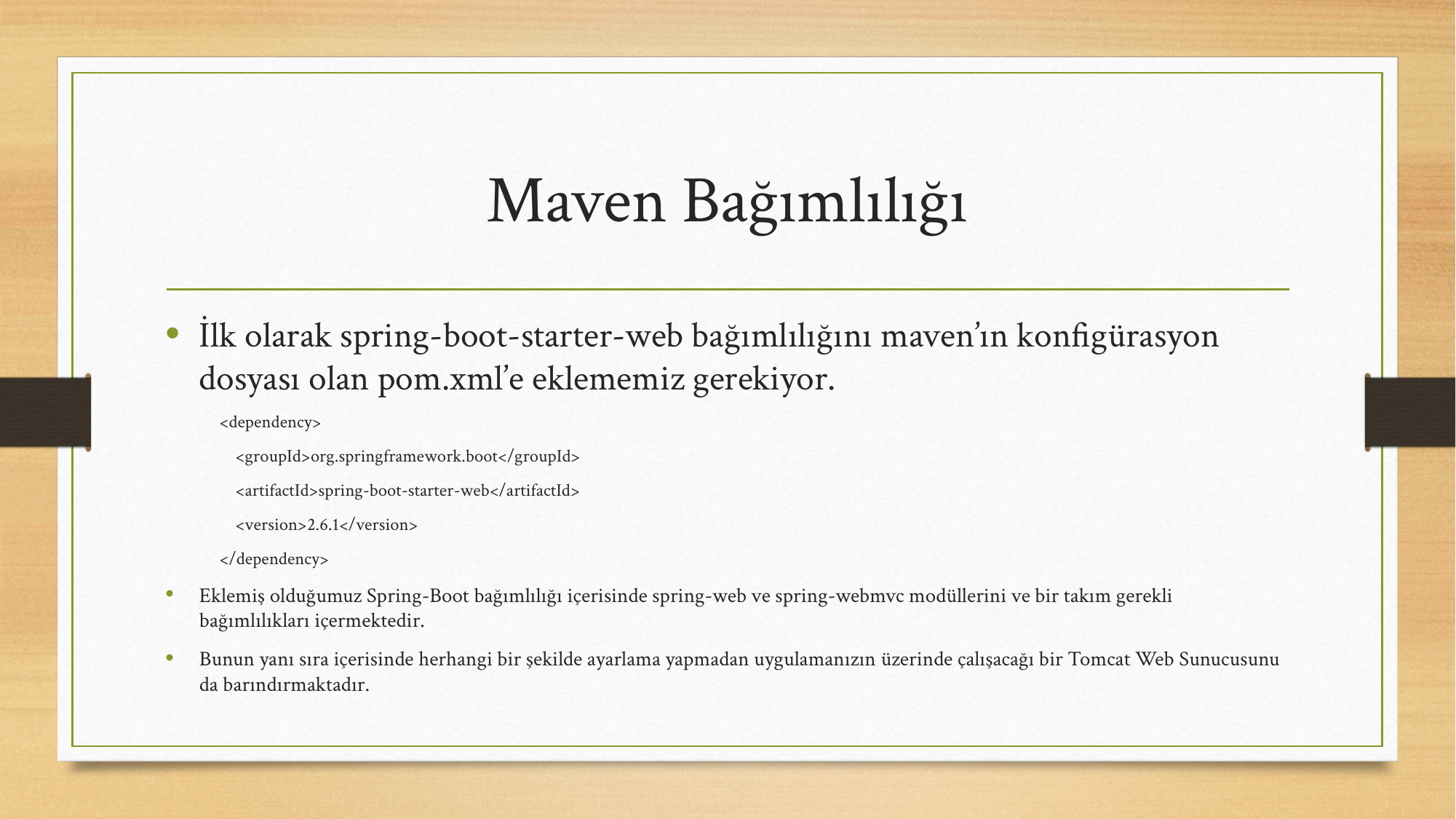

# Maven Bağımlılığı
İlk olarak spring-boot-starter-web bağımlılığını maven’ın konfigürasyon dosyası olan pom.xml’e eklememiz gerekiyor.
<dependency>
    <groupId>org.springframework.boot</groupId>
    <artifactId>spring-boot-starter-web</artifactId>
    <version>2.6.1</version>
</dependency>
Eklemiş olduğumuz Spring-Boot bağımlılığı içerisinde spring-web ve spring-webmvc modüllerini ve bir takım gerekli bağımlılıkları içermektedir.
Bunun yanı sıra içerisinde herhangi bir şekilde ayarlama yapmadan uygulamanızın üzerinde çalışacağı bir Tomcat Web Sunucusunu da barındırmaktadır.